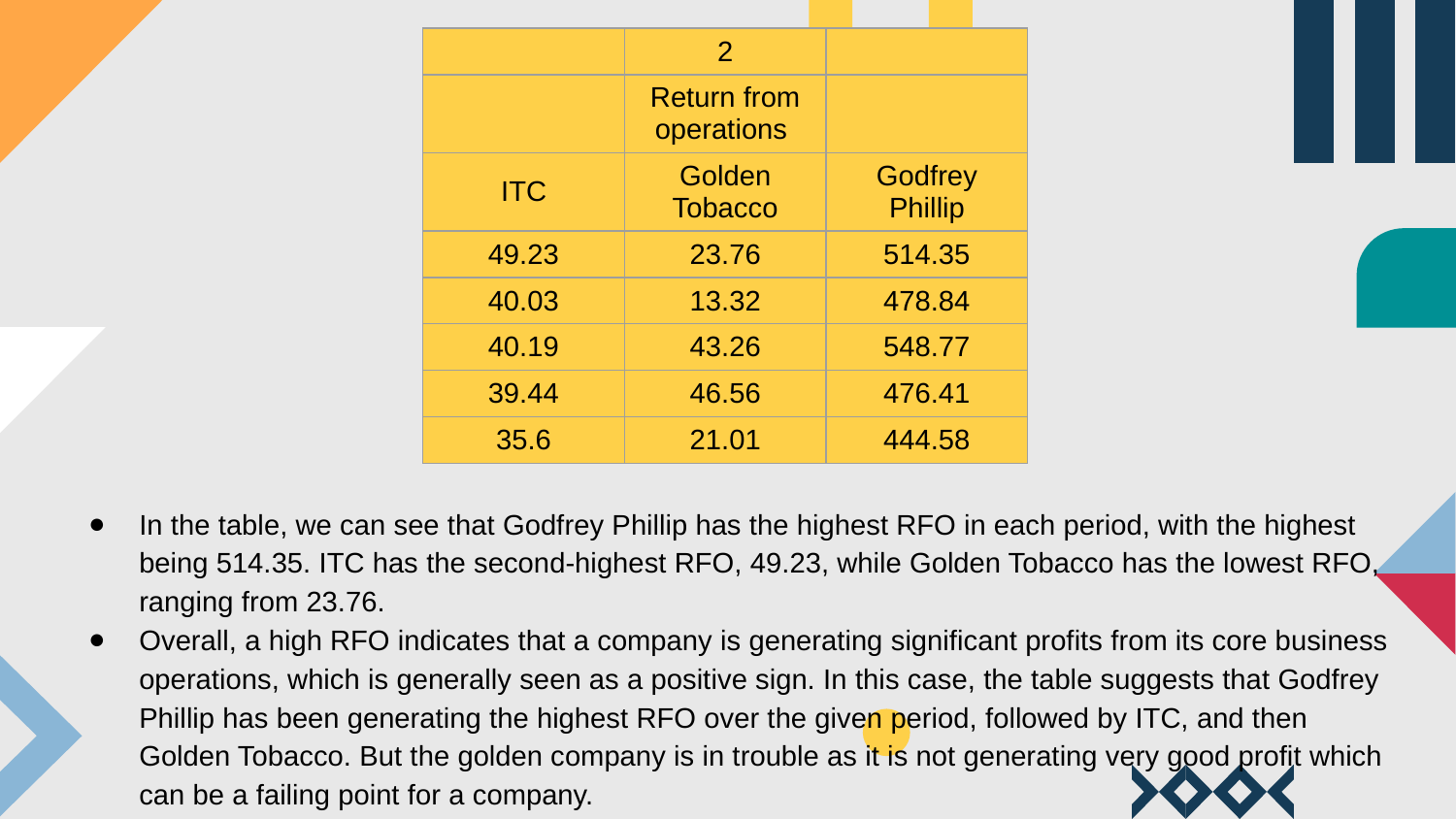

|  | 2 |  |
| --- | --- | --- |
|  | Return from operations |  |
| ITC | Golden Tobacco | Godfrey Phillip |
| 49.23 | 23.76 | 514.35 |
| 40.03 | 13.32 | 478.84 |
| 40.19 | 43.26 | 548.77 |
| 39.44 | 46.56 | 476.41 |
| 35.6 | 21.01 | 444.58 |
In the table, we can see that Godfrey Phillip has the highest RFO in each period, with the highest being 514.35. ITC has the second-highest RFO, 49.23, while Golden Tobacco has the lowest RFO, ranging from 23.76.
Overall, a high RFO indicates that a company is generating significant profits from its core business operations, which is generally seen as a positive sign. In this case, the table suggests that Godfrey Phillip has been generating the highest RFO over the given period, followed by ITC, and then Golden Tobacco. But the golden company is in trouble as it is not generating very good profit which can be a failing point for a company.